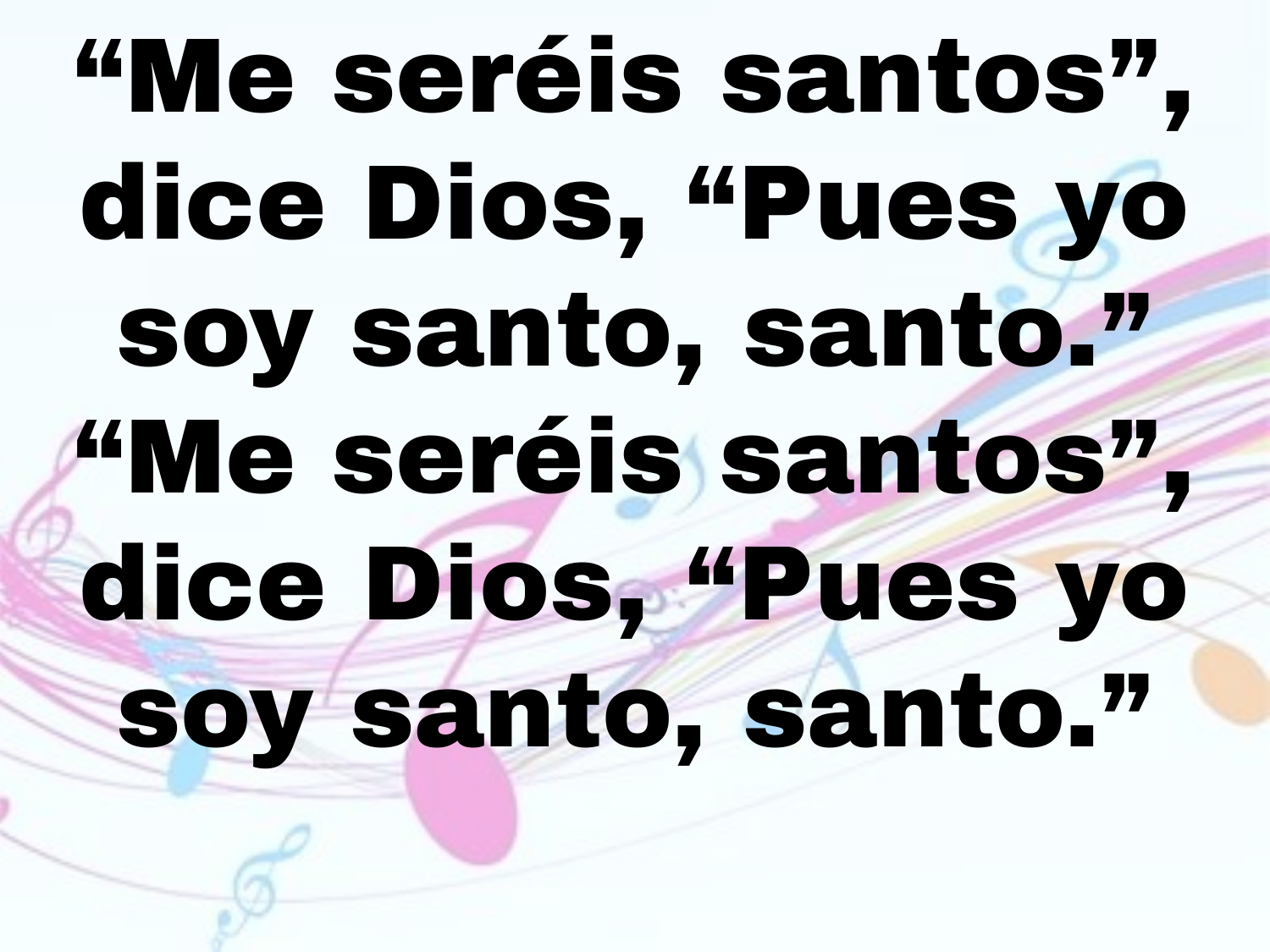

“Me seréis santos”, dice Dios, “Pues yo soy santo, santo.” “Me seréis santos”, dice Dios, “Pues yo soy santo, santo.”